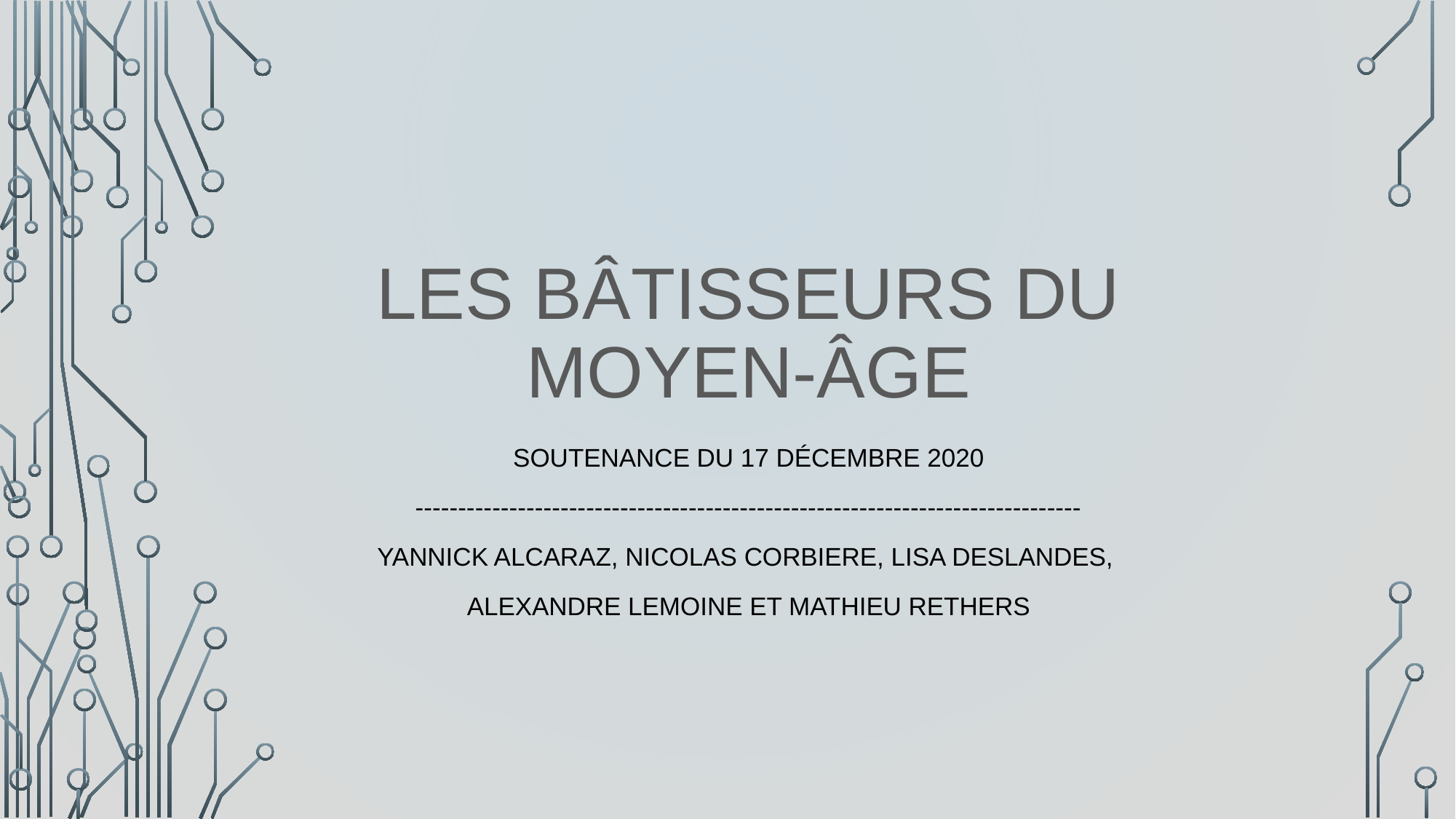

# Les bâtisseurs du moyen-âge
Soutenance du 17 décembre 2020
------------------------------------------------------------------------------
Yannick alcaraz, nicolas corbiere, lisa deslandes,
alexandre lemoine et mathieu rethers